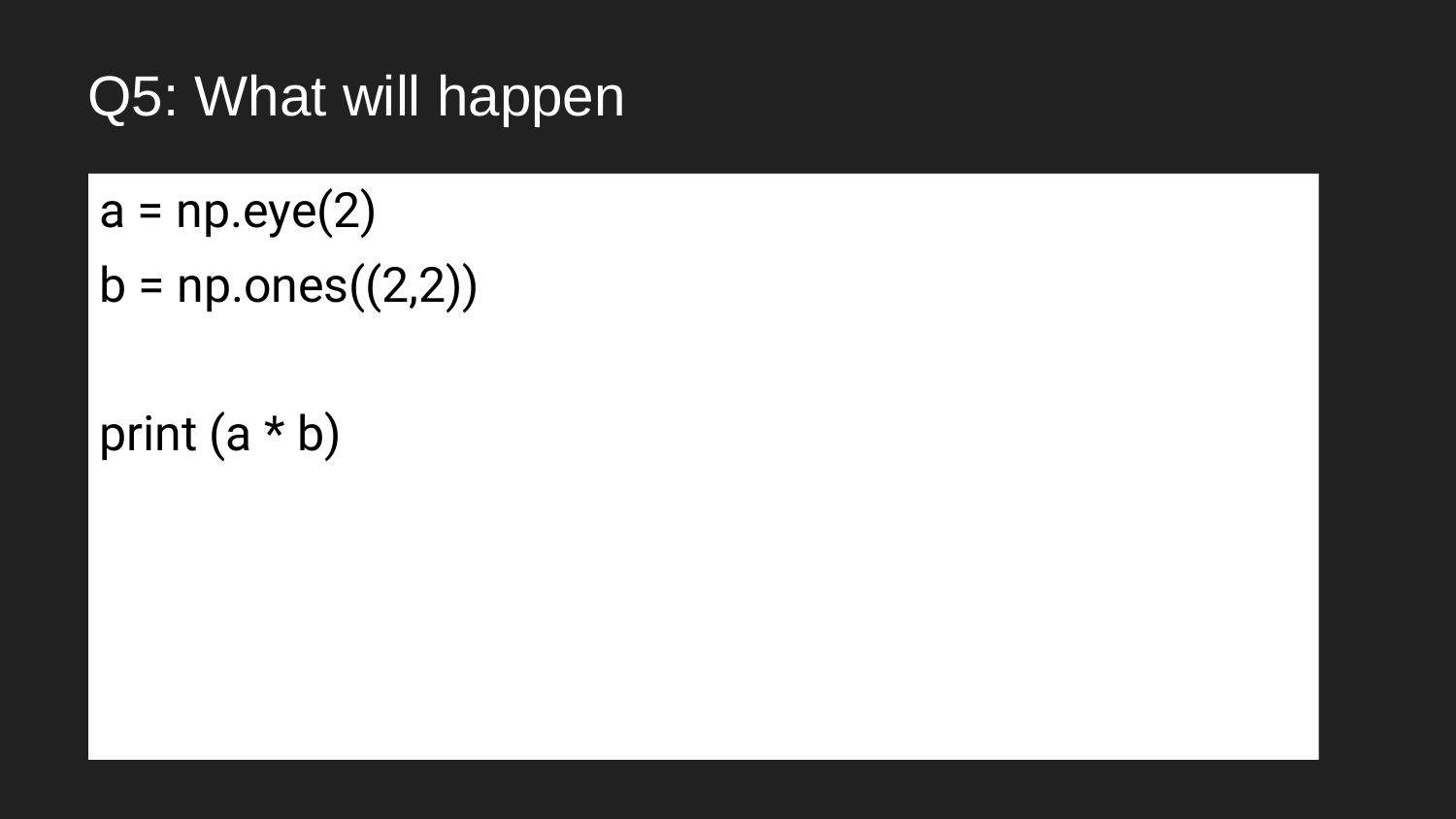

# Q5: What will happen
a = np.eye(2)
b = np.ones((2,2))

print (a * b)